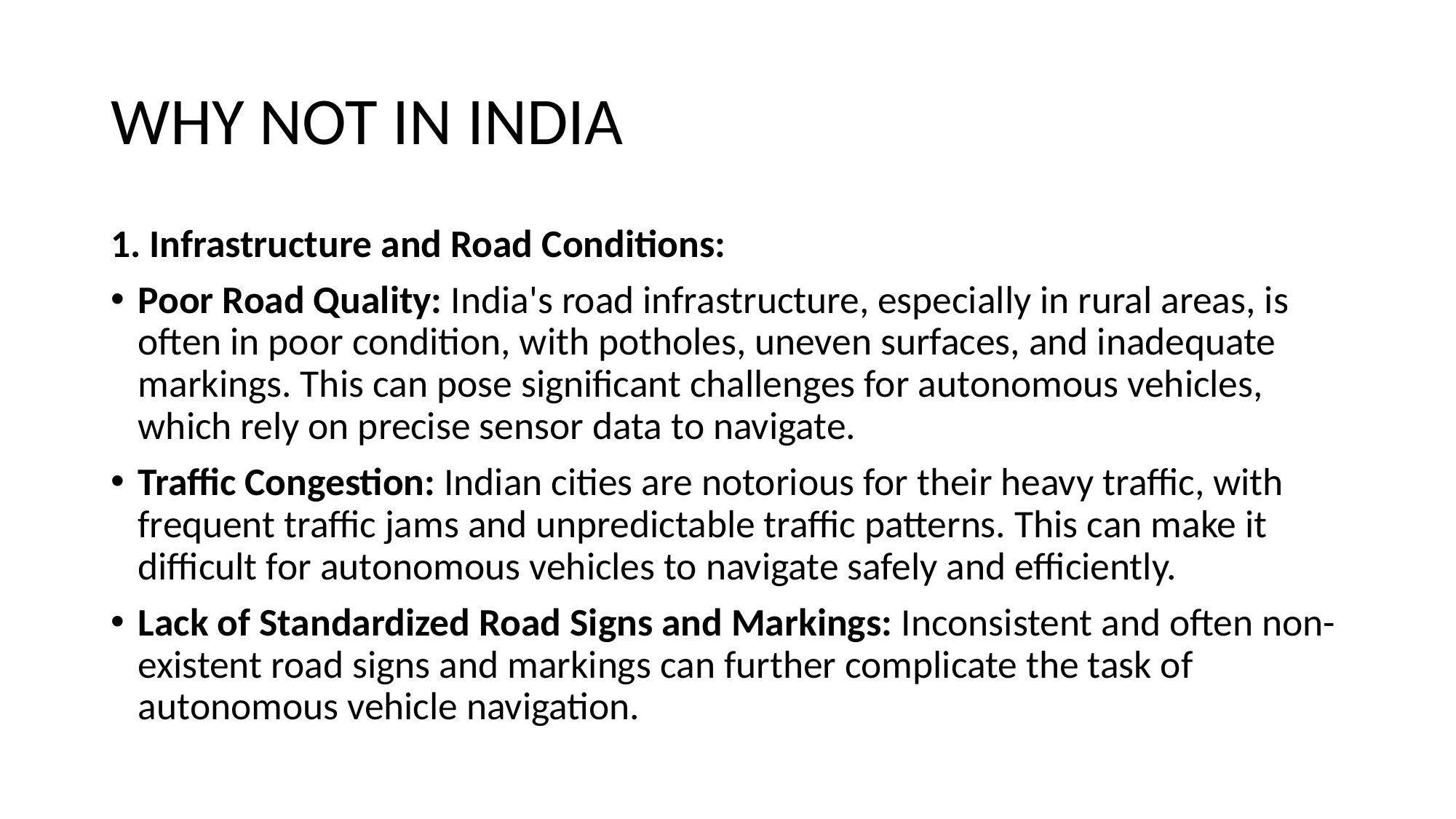

# WHY NOT IN INDIA
1. Infrastructure and Road Conditions:
Poor Road Quality: India's road infrastructure, especially in rural areas, is often in poor condition, with potholes, uneven surfaces, and inadequate markings. This can pose significant challenges for autonomous vehicles, which rely on precise sensor data to navigate.
Traffic Congestion: Indian cities are notorious for their heavy traffic, with frequent traffic jams and unpredictable traffic patterns. This can make it difficult for autonomous vehicles to navigate safely and efficiently.
Lack of Standardized Road Signs and Markings: Inconsistent and often non-existent road signs and markings can further complicate the task of autonomous vehicle navigation.